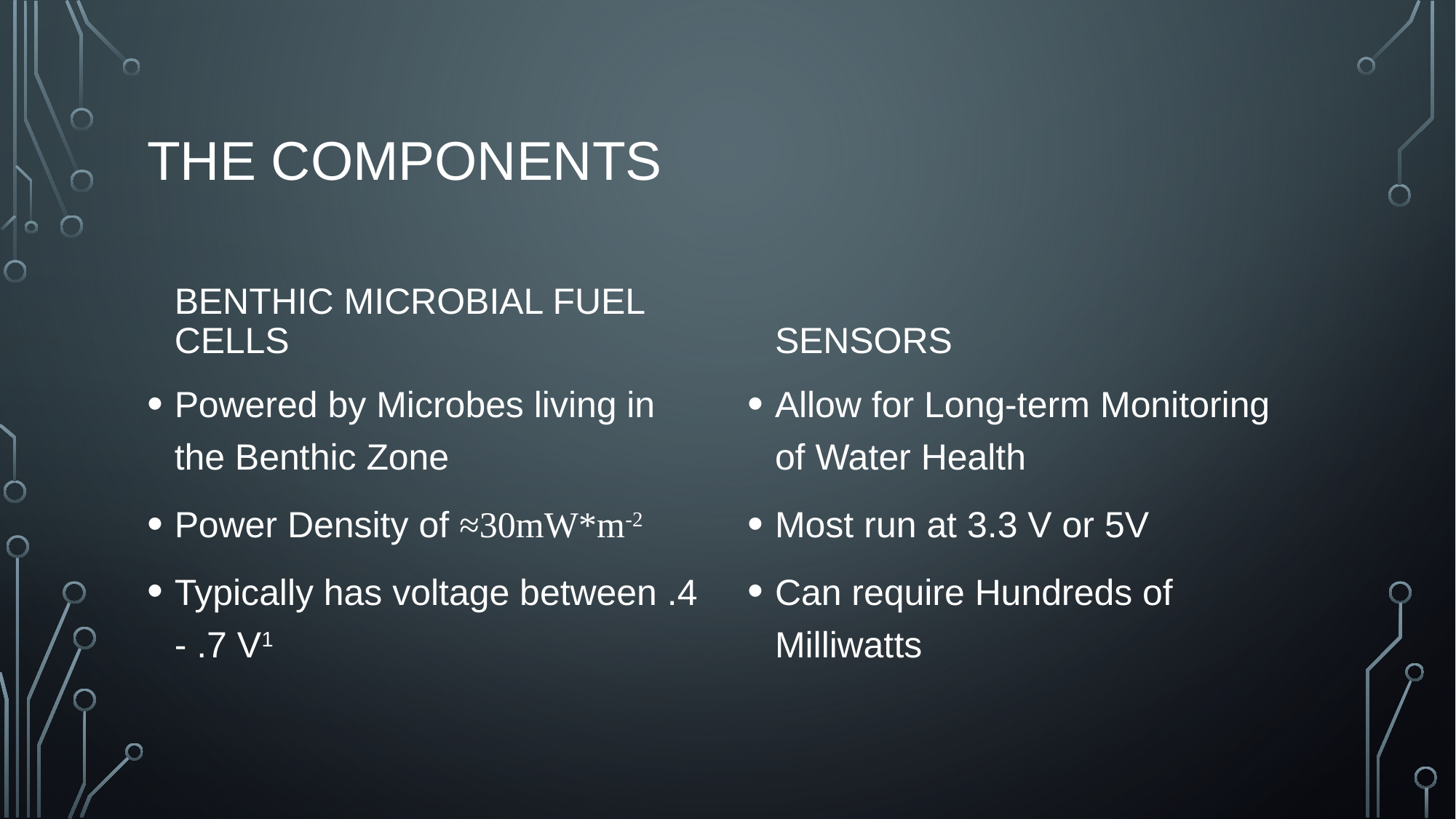

# The components
Sensors
Benthic microbial fuel cells
Powered by Microbes living in the Benthic Zone
Power Density of ≈30mW*m-2
Typically has voltage between .4 - .7 V1

Allow for Long-term Monitoring of Water Health
Most run at 3.3 V or 5V
Can require Hundreds of Milliwatts